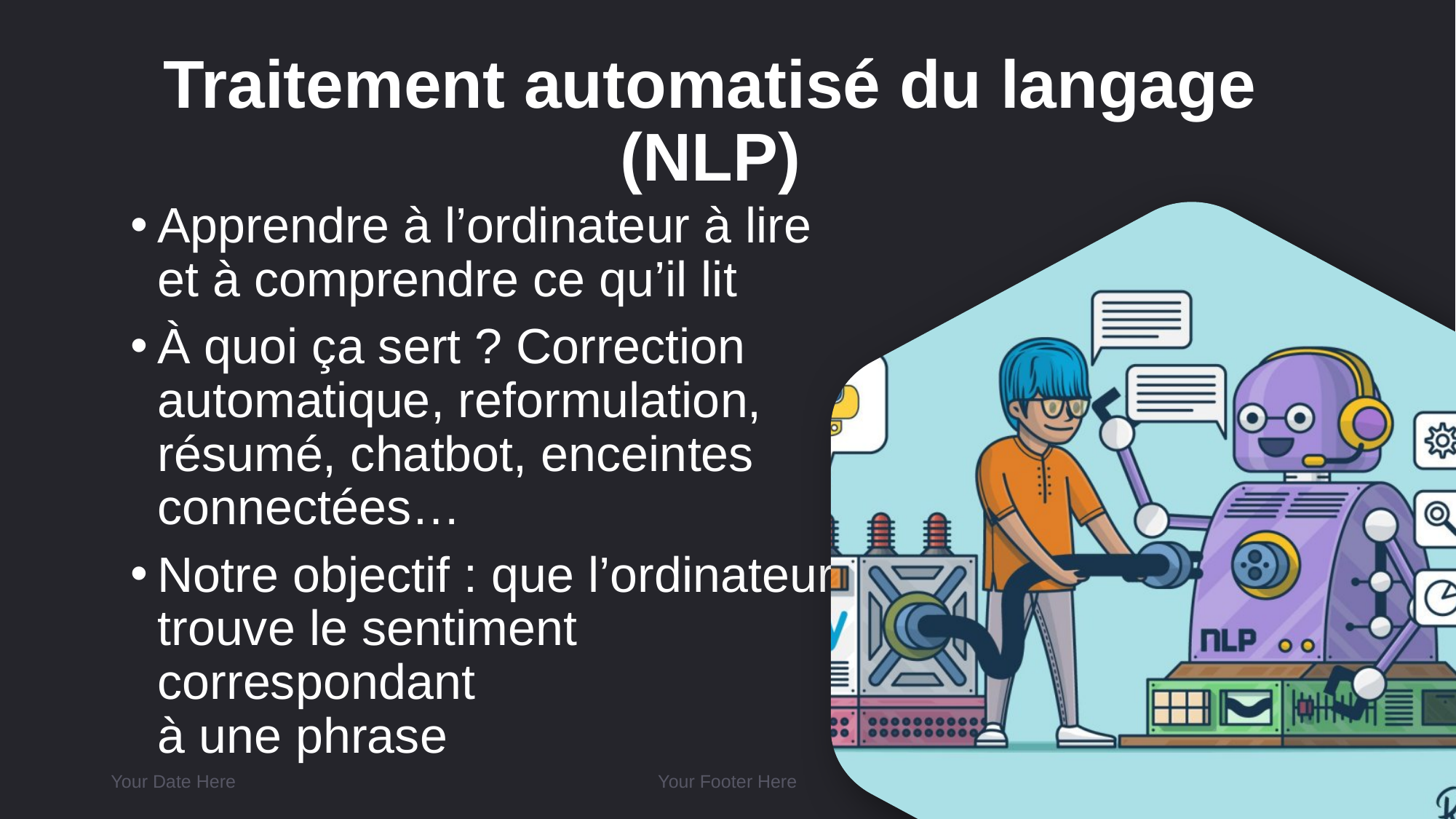

# Traitement automatisé du langage (NLP)
Apprendre à l’ordinateur à lire et à comprendre ce qu’il lit
À quoi ça sert ? Correction automatique, reformulation, résumé, chatbot, enceintes connectées…
Notre objectif : que l’ordinateur trouve le sentiment correspondant
à une phrase

Your Date Here
Your Footer Here
6